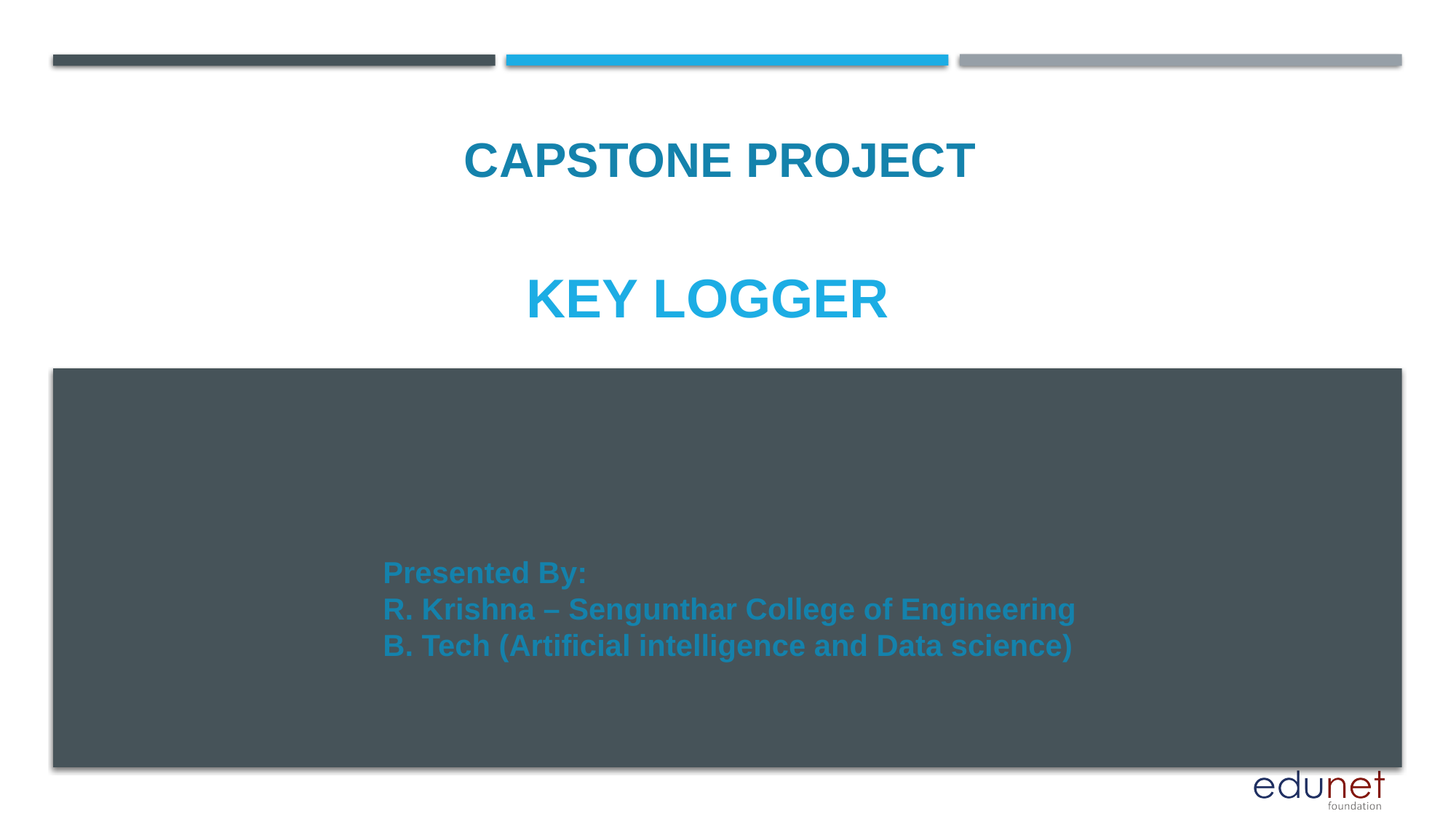

CAPSTONE PROJECT
# Key logger
Presented By:
R. Krishna – Sengunthar College of Engineering
B. Tech (Artificial intelligence and Data science)